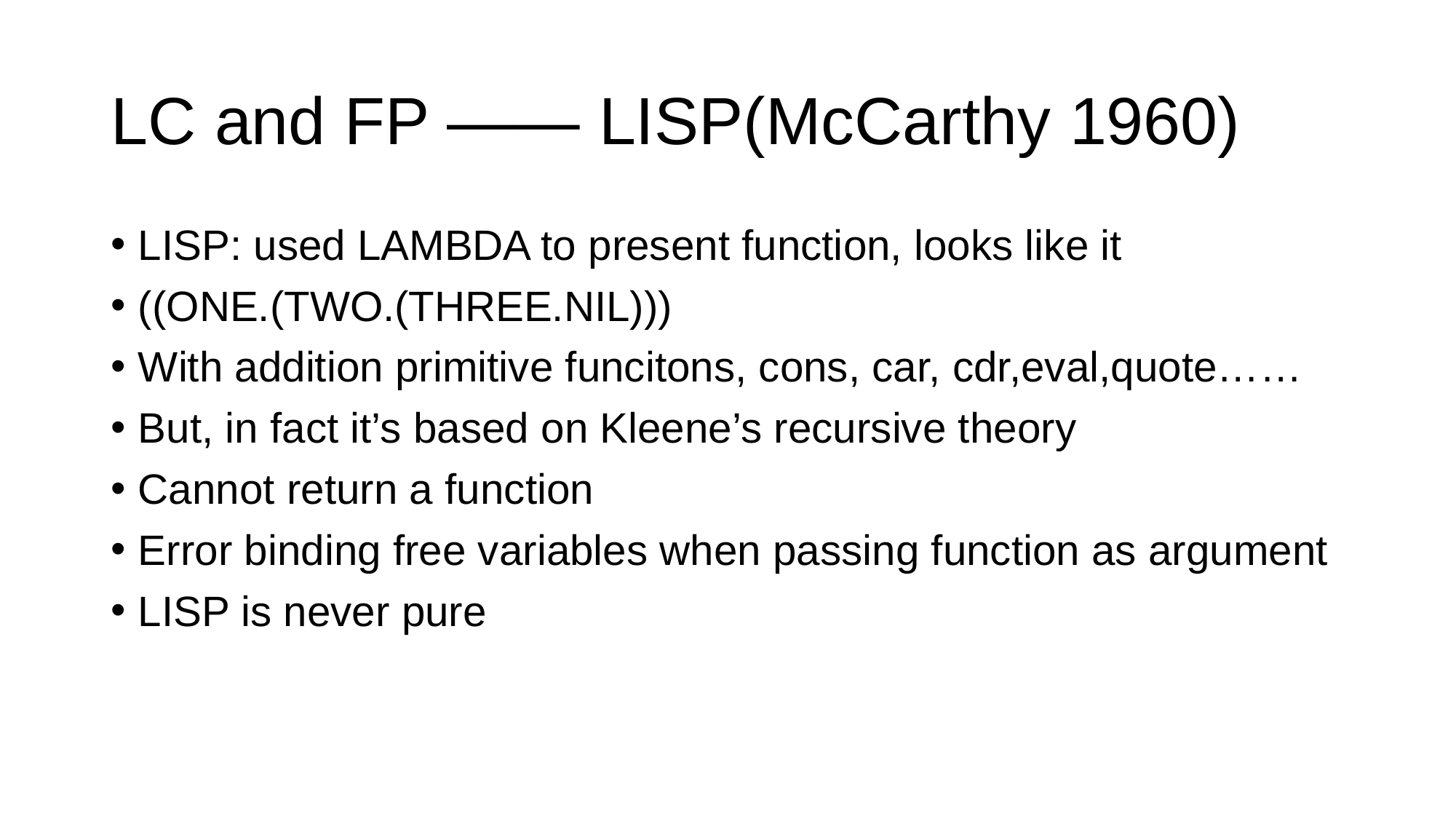

# LC and FP —— LISP(McCarthy 1960)
LISP: used LAMBDA to present function, looks like it
((ONE.(TWO.(THREE.NIL)))
With addition primitive funcitons, cons, car, cdr,eval,quote……
But, in fact it’s based on Kleene’s recursive theory
Cannot return a function
Error binding free variables when passing function as argument
LISP is never pure